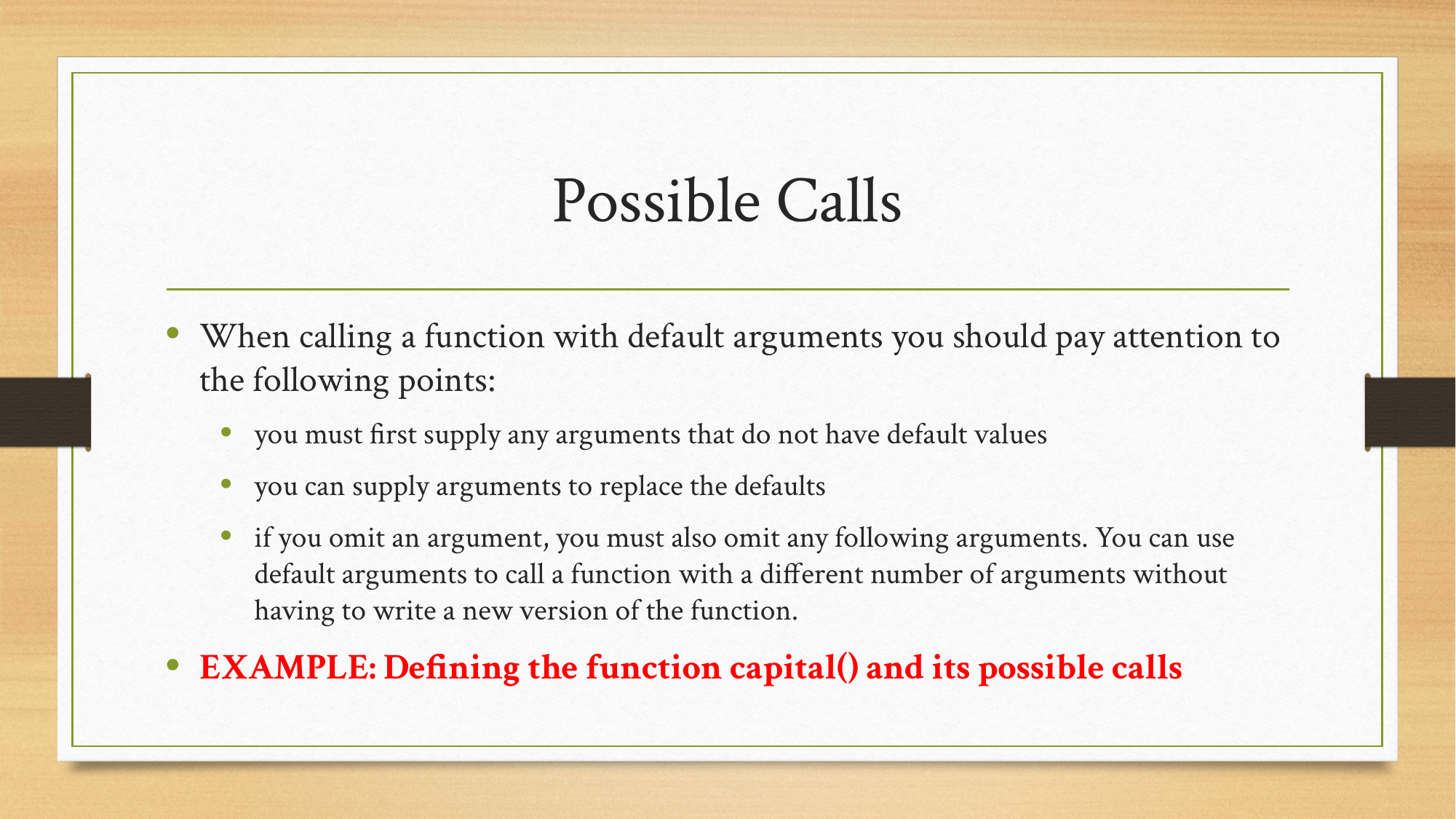

# Possible Calls
When calling a function with default arguments you should pay attention to the following points:
you must first supply any arguments that do not have default values
you can supply arguments to replace the defaults
if you omit an argument, you must also omit any following arguments. You can use default arguments to call a function with a different number of arguments without having to write a new version of the function.
EXAMPLE: Defining the function capital() and its possible calls